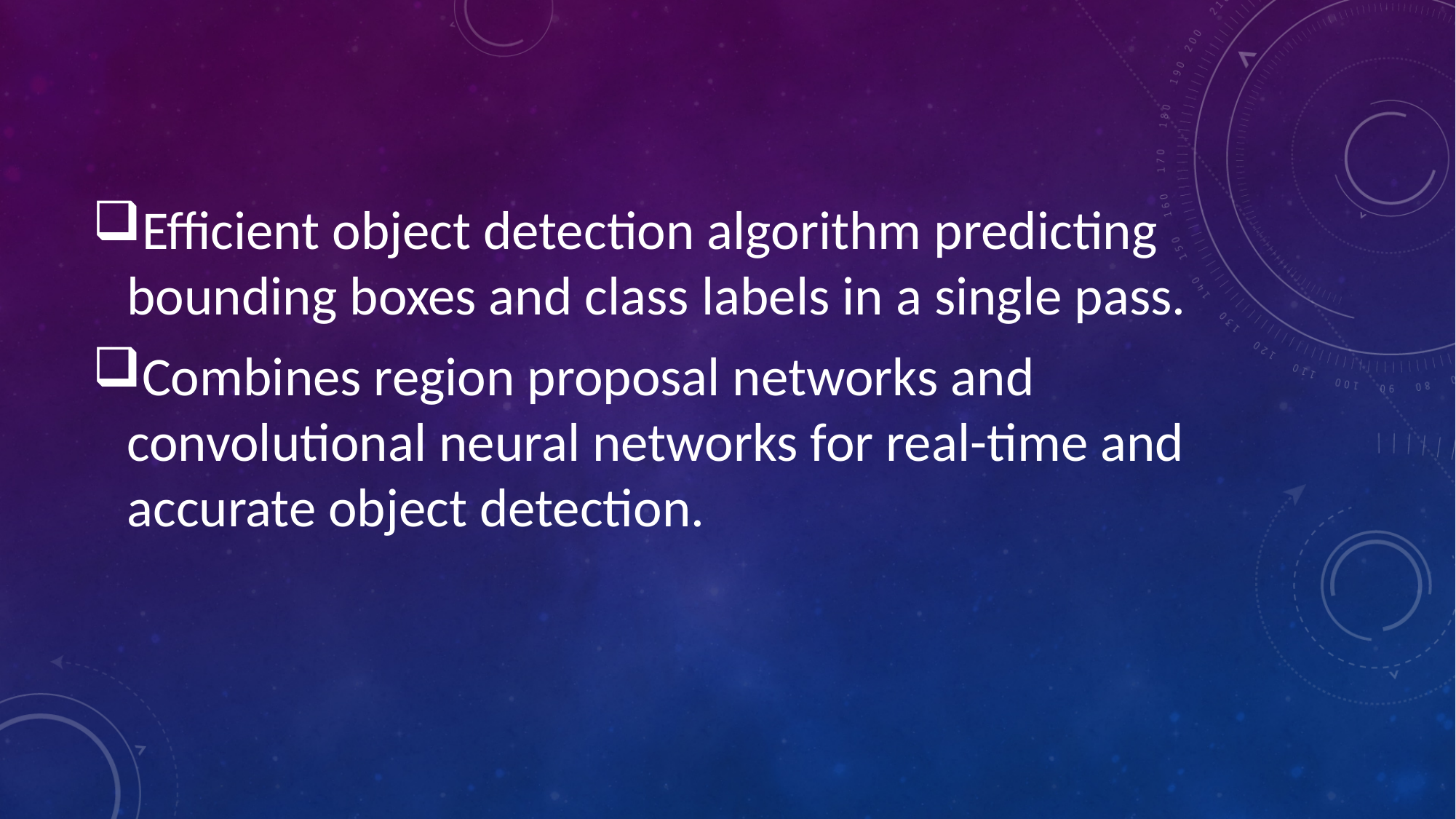

Efficient object detection algorithm predicting bounding boxes and class labels in a single pass.
Combines region proposal networks and convolutional neural networks for real-time and accurate object detection.